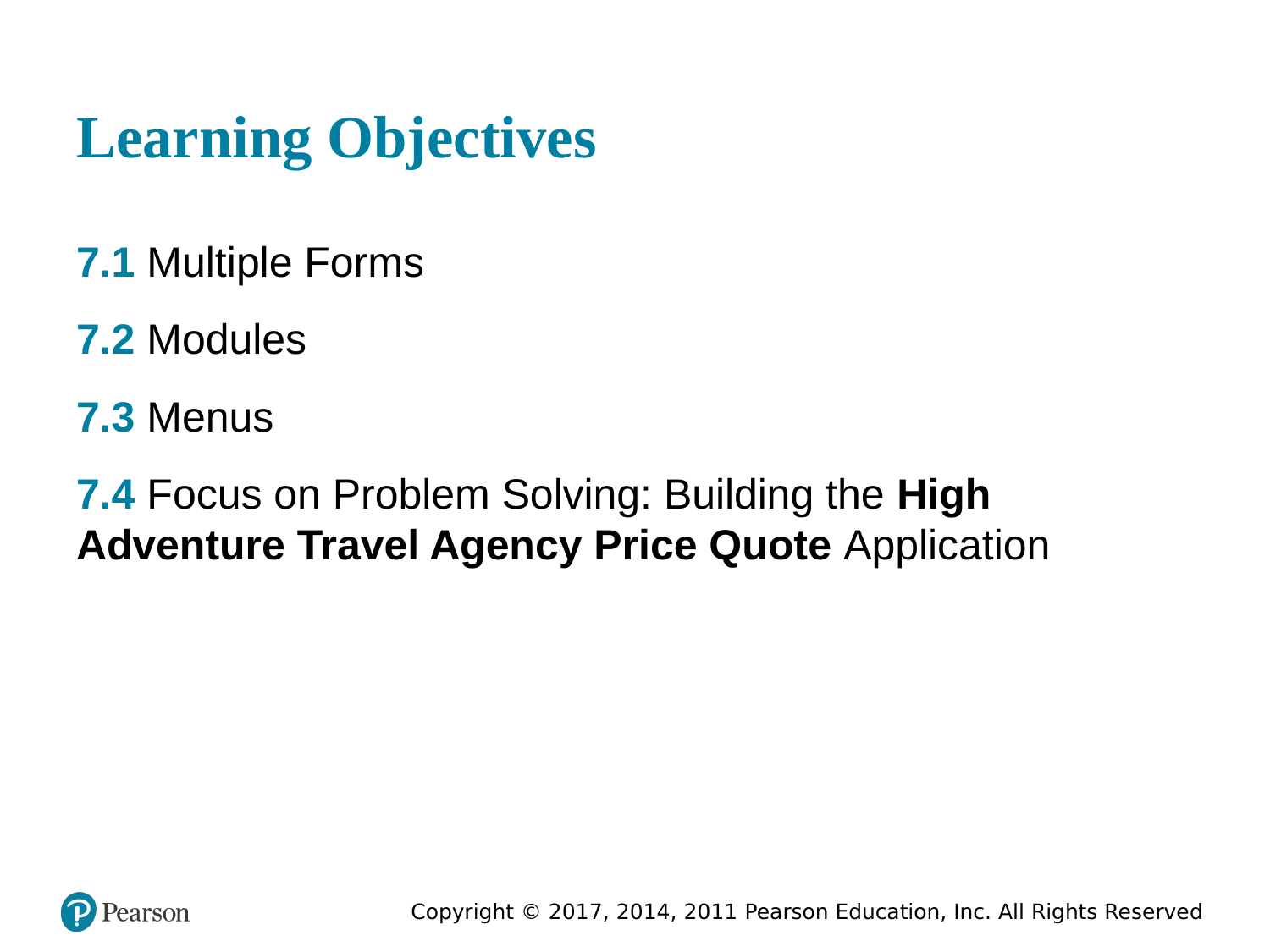

# Learning Objectives
7.1 Multiple Forms
7.2 Modules
7.3 Menus
7.4 Focus on Problem Solving: Building the High Adventure Travel Agency Price Quote Application